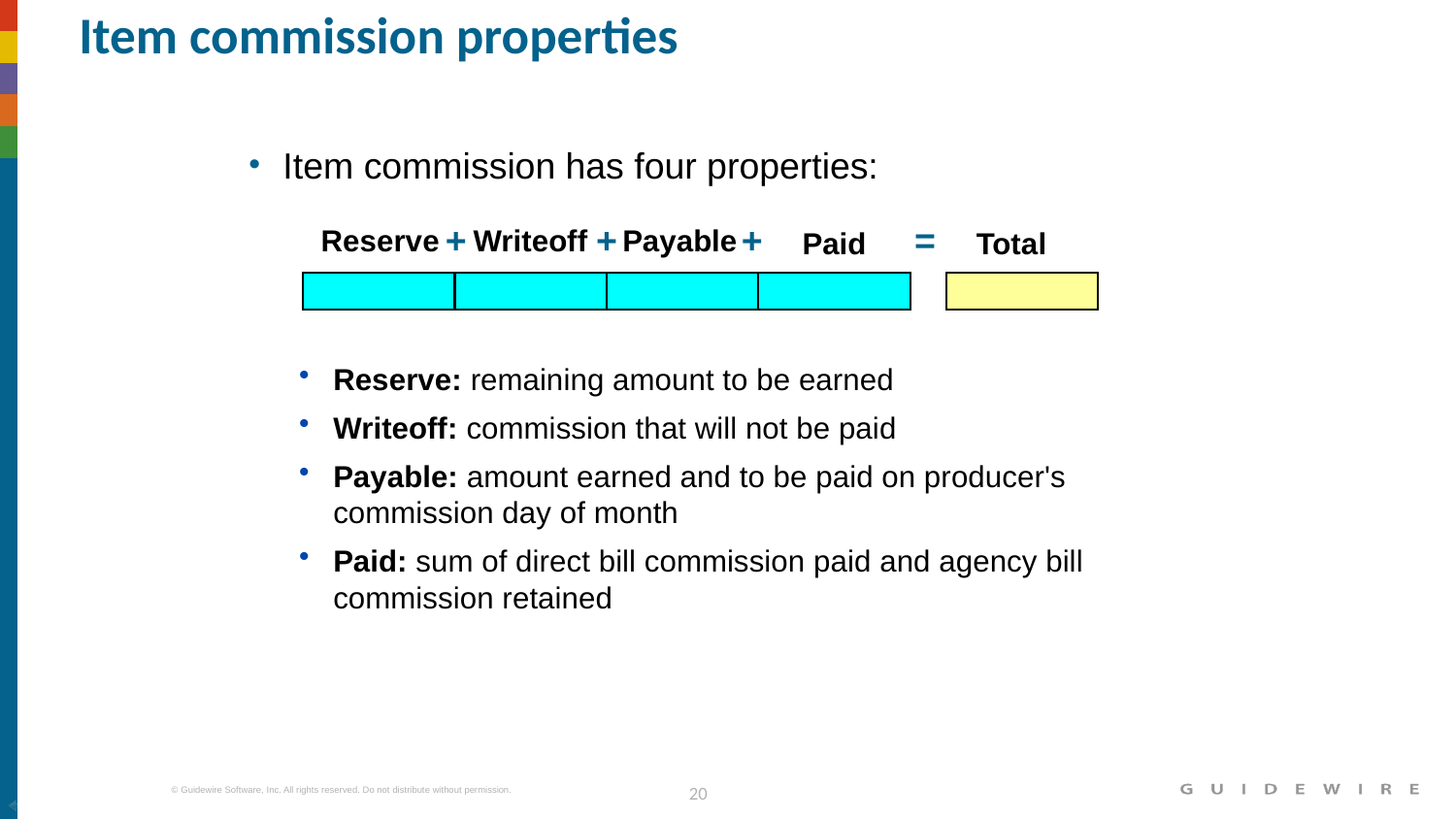

# Item commission properties
Item commission has four properties:

+
+
+
=
Reserve
Writeoff
Payable
Paid
Total

Reserve: remaining amount to be earned
Writeoff: commission that will not be paid
Payable: amount earned and to be paid on producer's commission day of month
Paid: sum of direct bill commission paid and agency bill commission retained